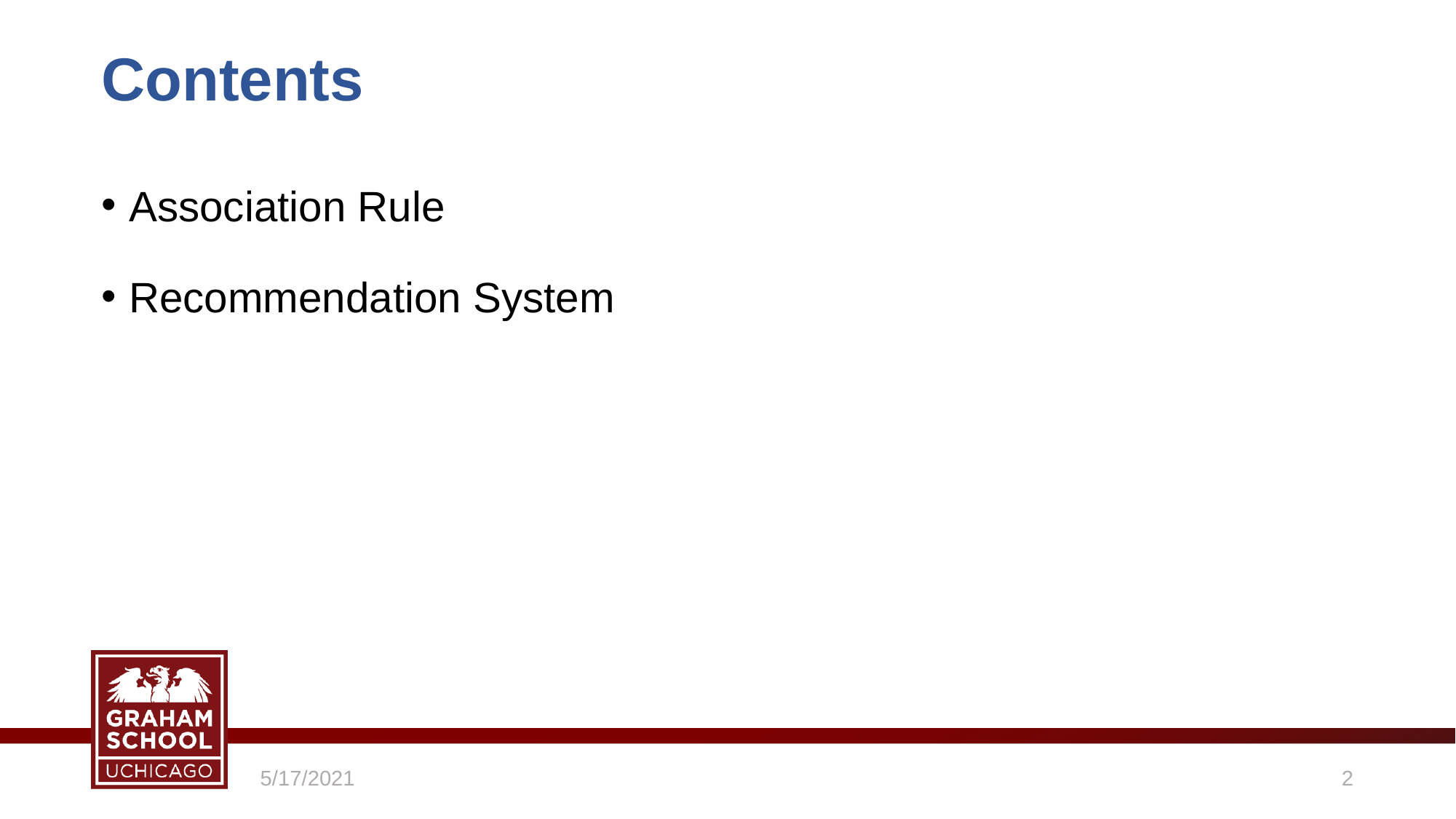

# Contents
Association Rule
Recommendation System
5/17/2021
2